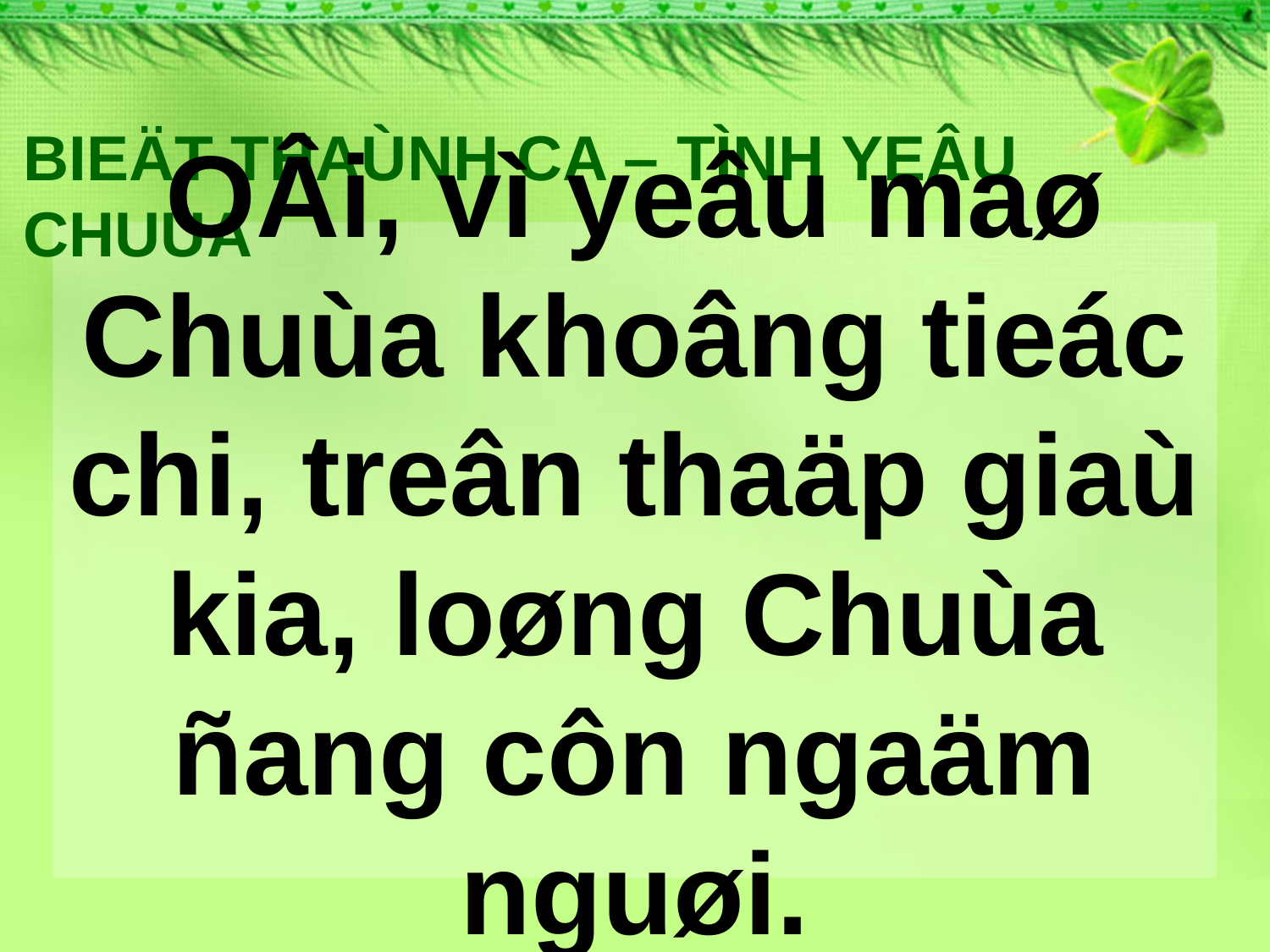

BIEÄT THAÙNH CA – TÌNH YEÂU CHUÙA

OÂi, vì yeâu maø Chuùa khoâng tieác chi, treân thaäp giaù kia, loøng Chuùa ñang côn ngaäm nguøi.